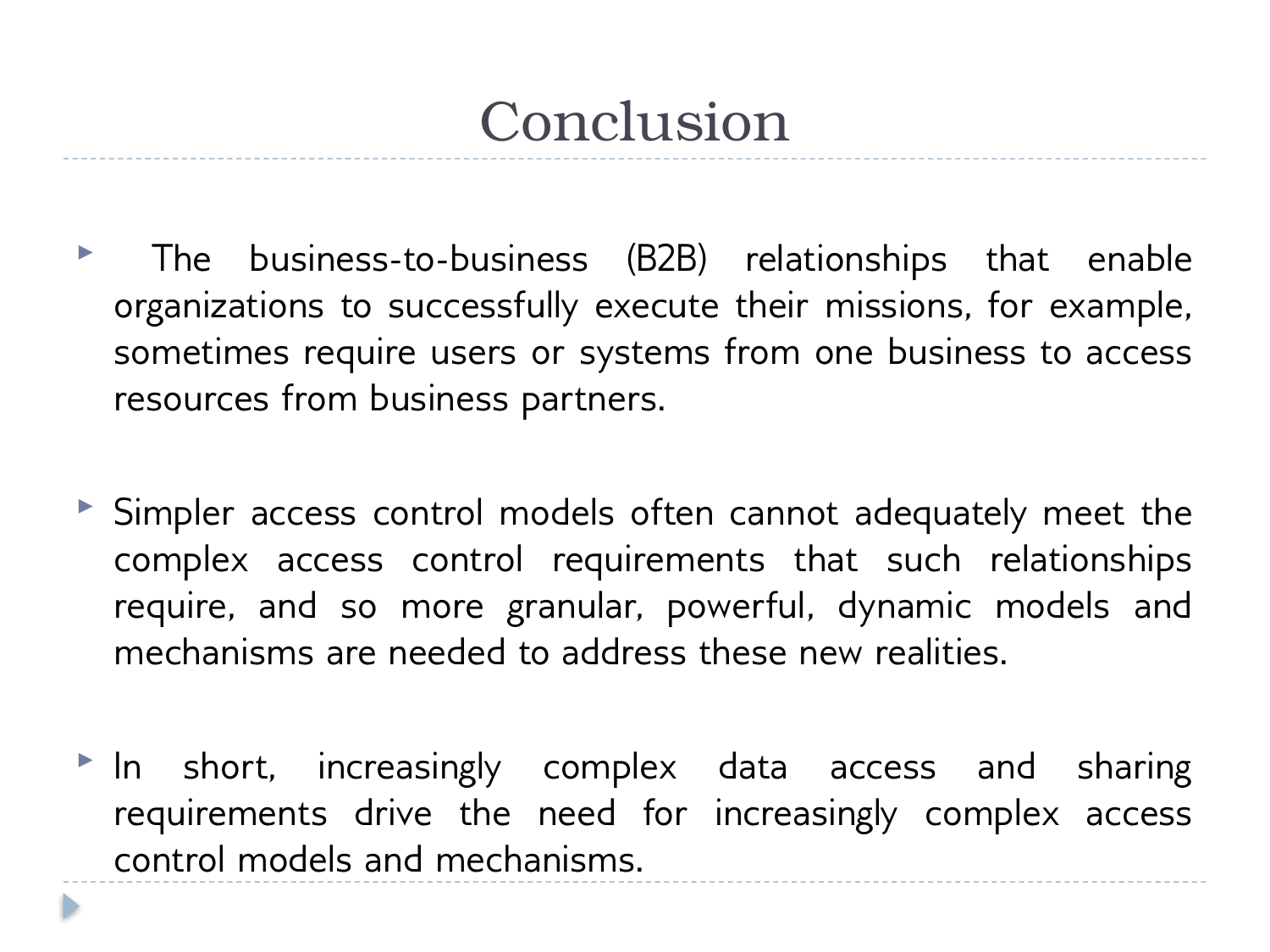

# Conclusion

 The business-to-business (B2B) relationships that enable organizations to successfully execute their missions, for example, sometimes require users or systems from one business to access resources from business partners.

Simpler access control models often cannot adequately meet the complex access control requirements that such relationships require, and so more granular, powerful, dynamic models and mechanisms are needed to address these new realities.

In short, increasingly complex data access and sharing requirements drive the need for increasingly complex access control models and mechanisms.